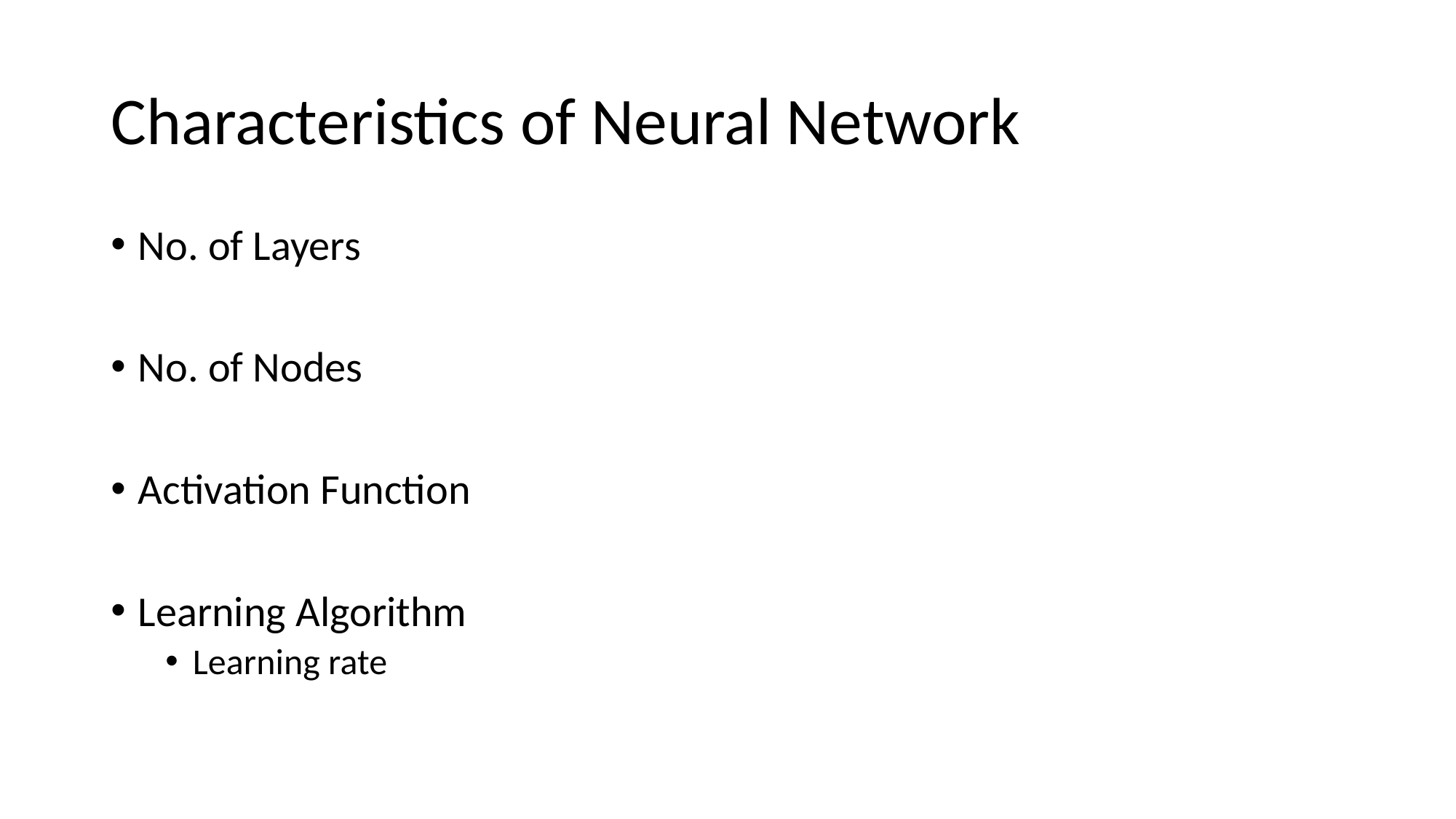

# Characteristics of Neural Network
No. of Layers

No. of Nodes

Activation Function

Learning Algorithm
Learning rate